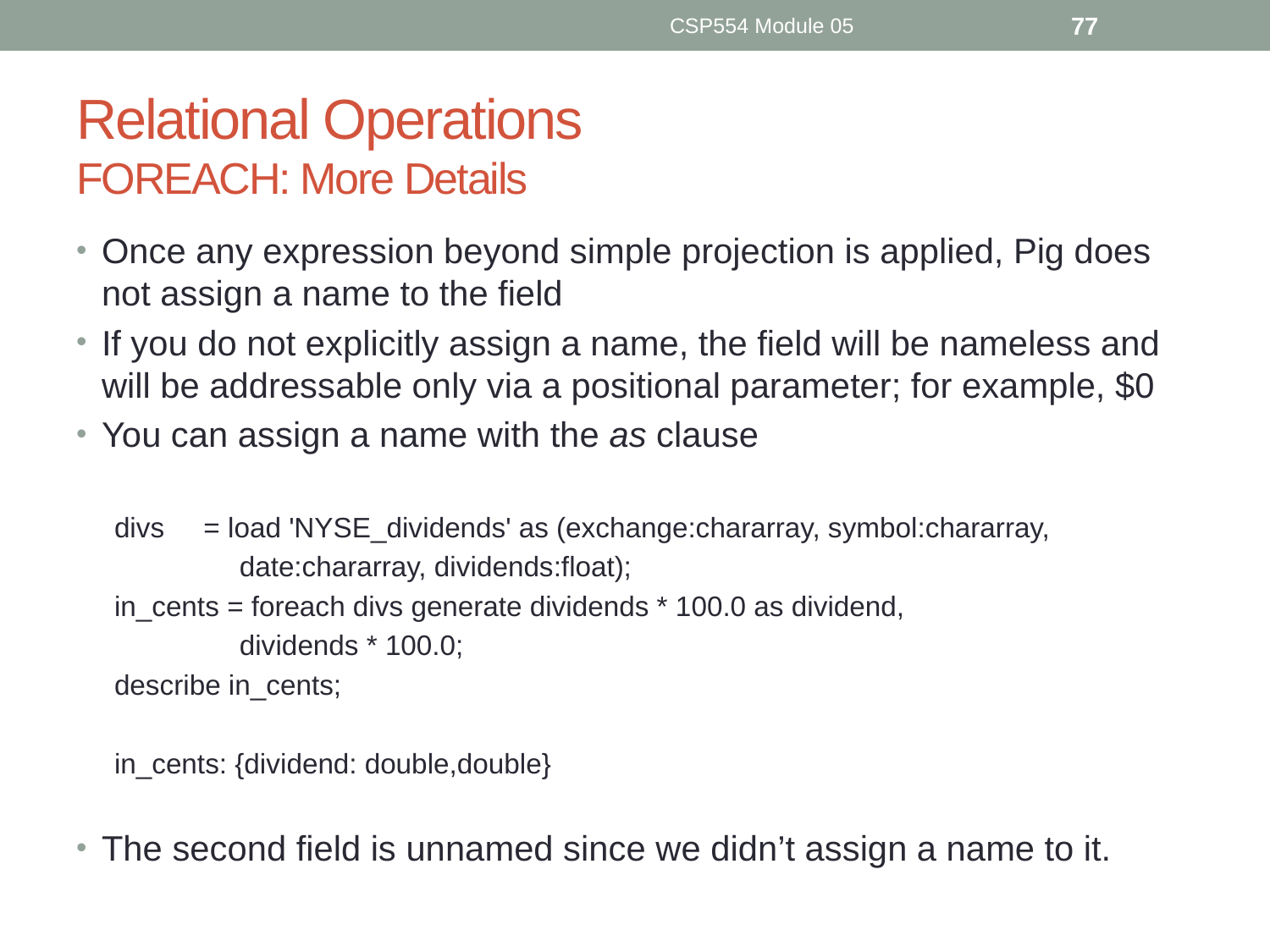

CSP554 Module 05
77
# Relational Operations FOREACH: More Details
Once any expression beyond simple projection is applied, Pig does not assign a name to the field
If you do not explicitly assign a name, the field will be nameless and will be addressable only via a positional parameter; for example, $0
You can assign a name with the as clause

divs     = load 'NYSE_dividends' as (exchange:chararray, symbol:chararray,
                date:chararray, dividends:float);
in_cents = foreach divs generate dividends * 100.0 as dividend,
                dividends * 100.0;
describe in_cents;

in_cents: {dividend: double,double}

The second field is unnamed since we didn’t assign a name to it.